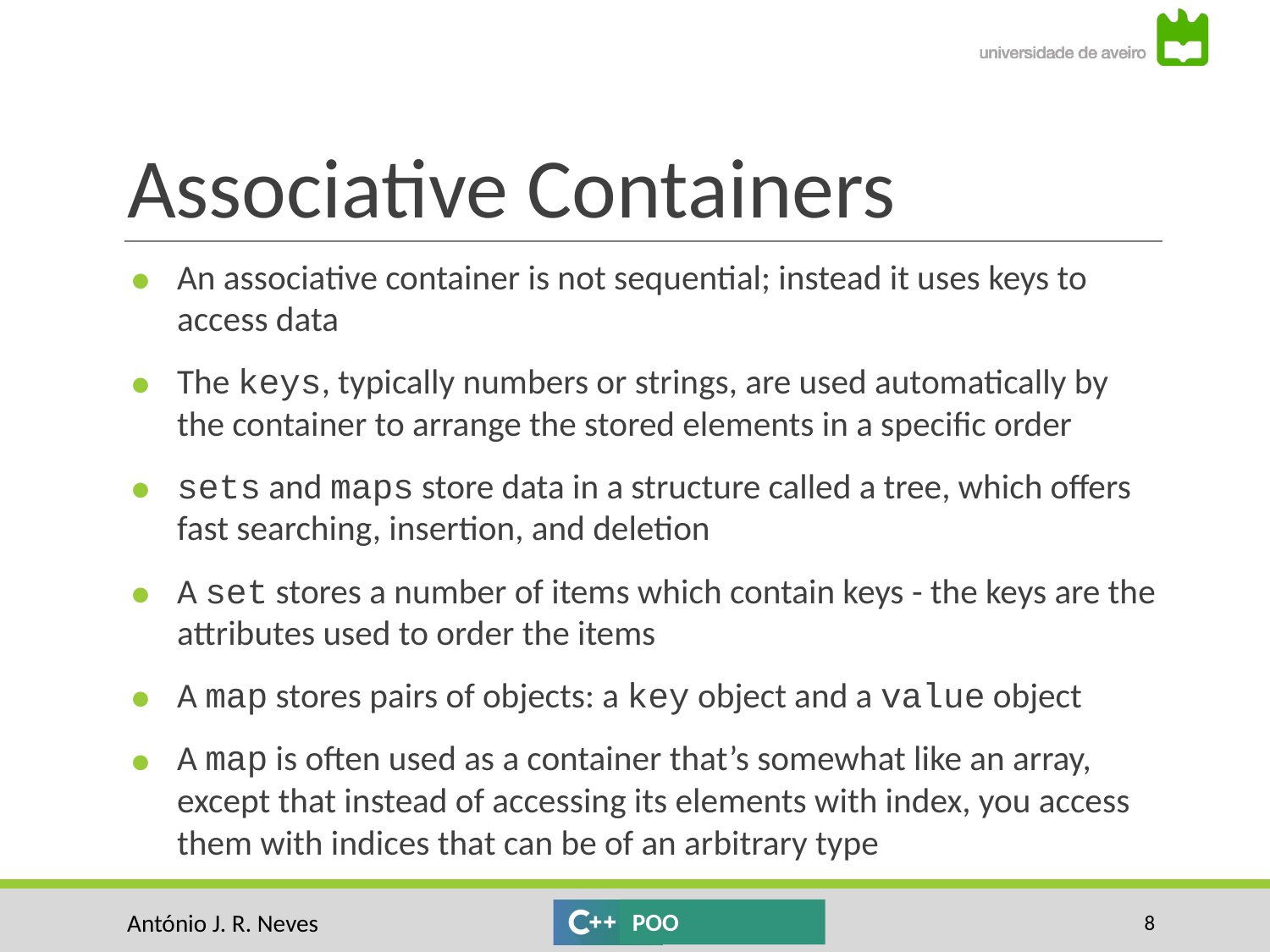

# Associative Containers
An associative container is not sequential; instead it uses keys to access data
The keys, typically numbers or strings, are used automatically by the container to arrange the stored elements in a specific order
sets and maps store data in a structure called a tree, which offers fast searching, insertion, and deletion
A set stores a number of items which contain keys - the keys are the attributes used to order the items
A map stores pairs of objects: a key object and a value object
A map is often used as a container that’s somewhat like an array, except that instead of accessing its elements with index, you access them with indices that can be of an arbitrary type
8